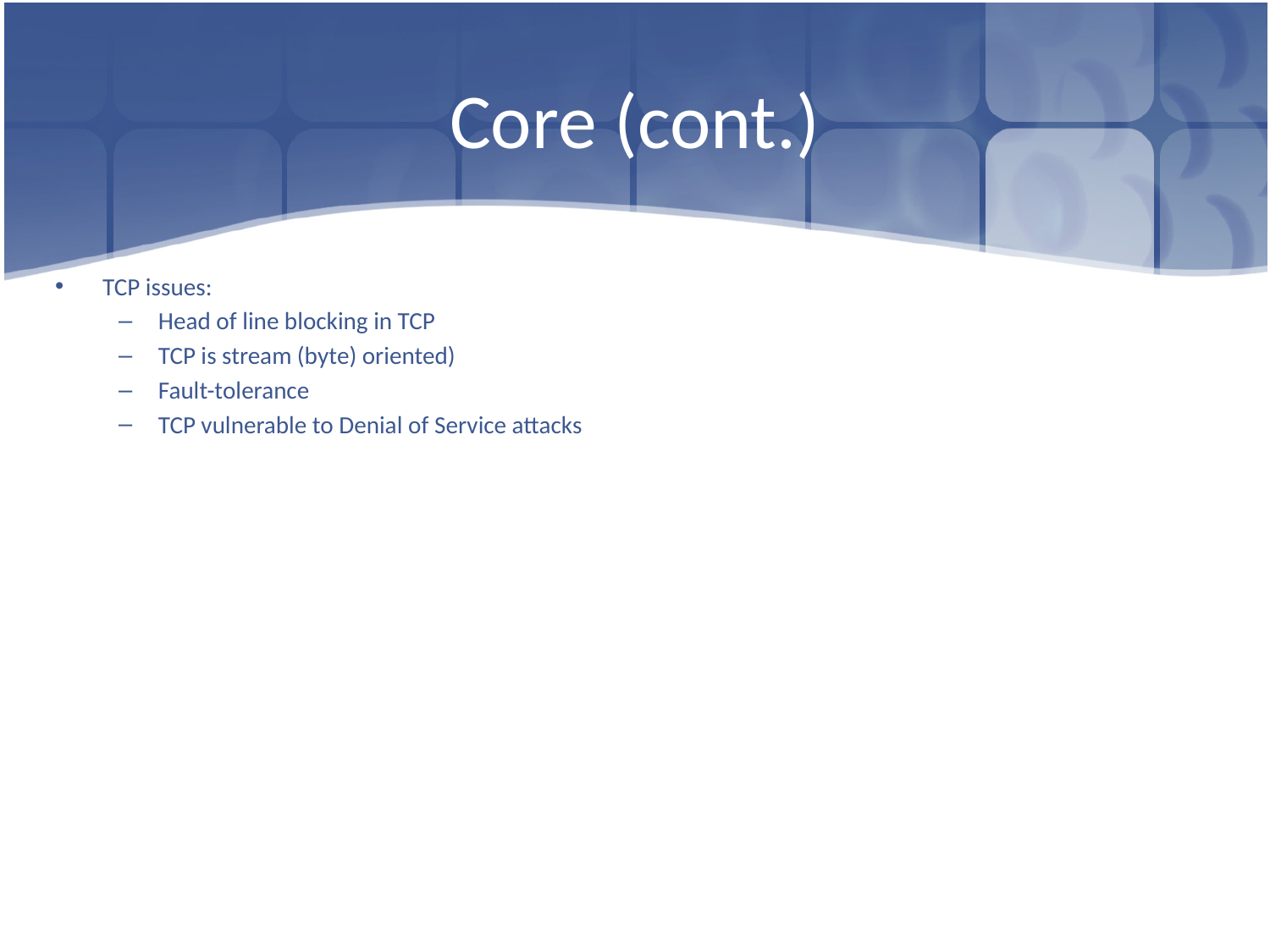

# Core (cont.)
TCP issues:
Head of line blocking in TCP
TCP is stream (byte) oriented)
Fault-tolerance
TCP vulnerable to Denial of Service attacks